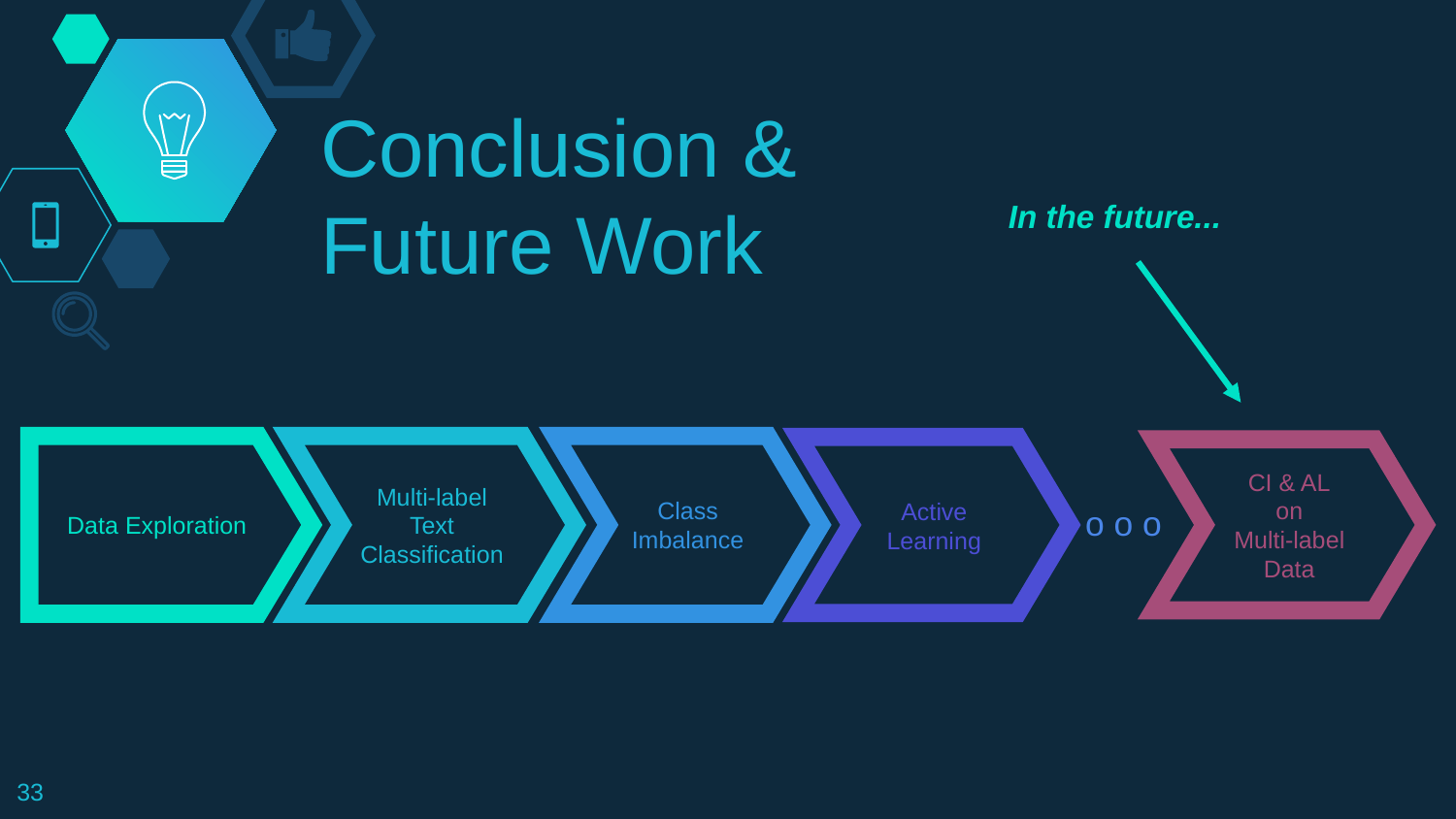

# Conclusion & Future Work
In the future...
Data Exploration
Multi-label Text Classification
Class Imbalance
Active Learning
CI & AL
on
Multi-label Data
o o o
33